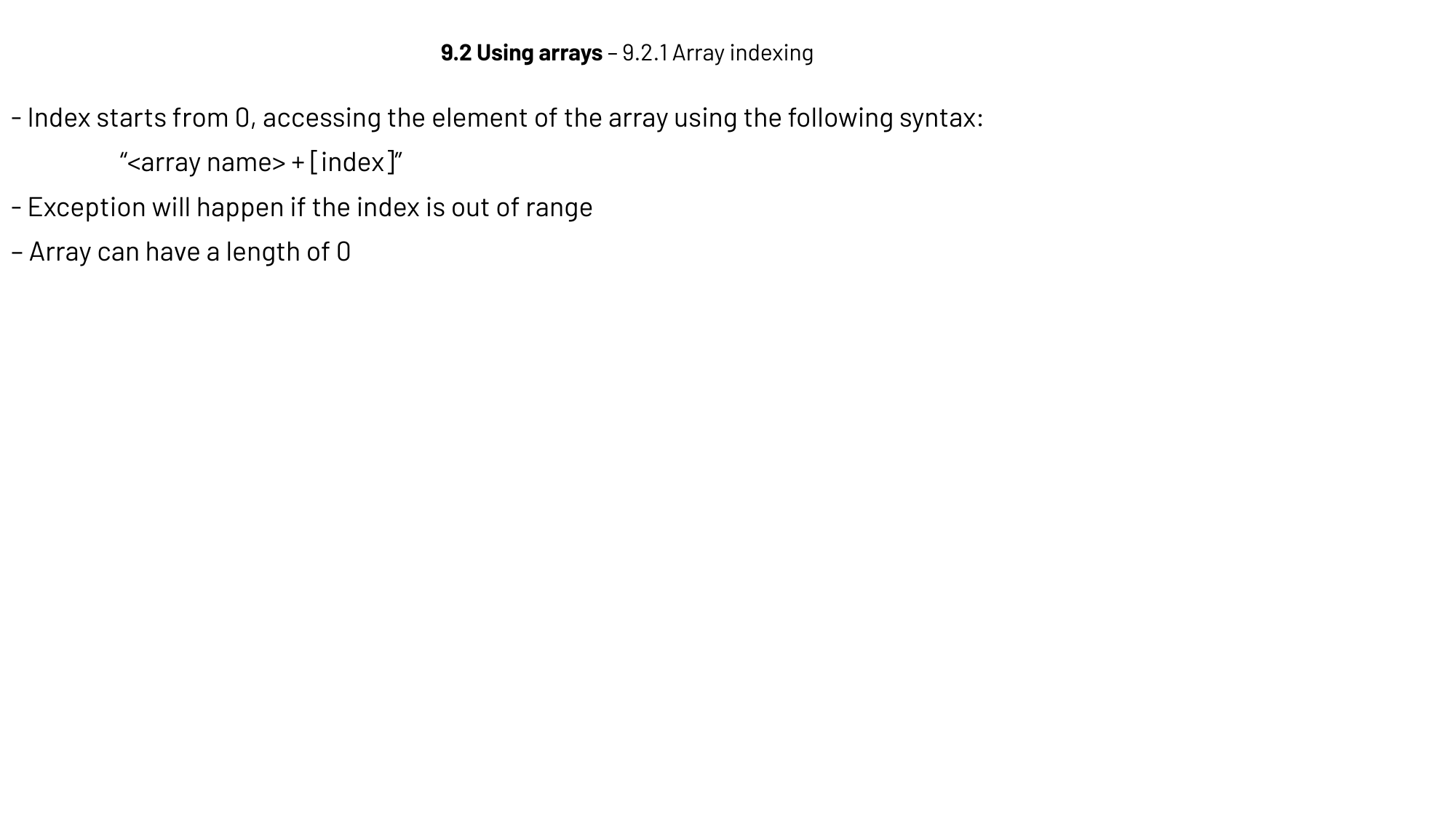

9.2 Using arrays – 9.2.1 Array indexing
- Index starts from 0, accessing the element of the array using the following syntax:
	“<array name> + [index]”
- Exception will happen if the index is out of range
– Array can have a length of 0